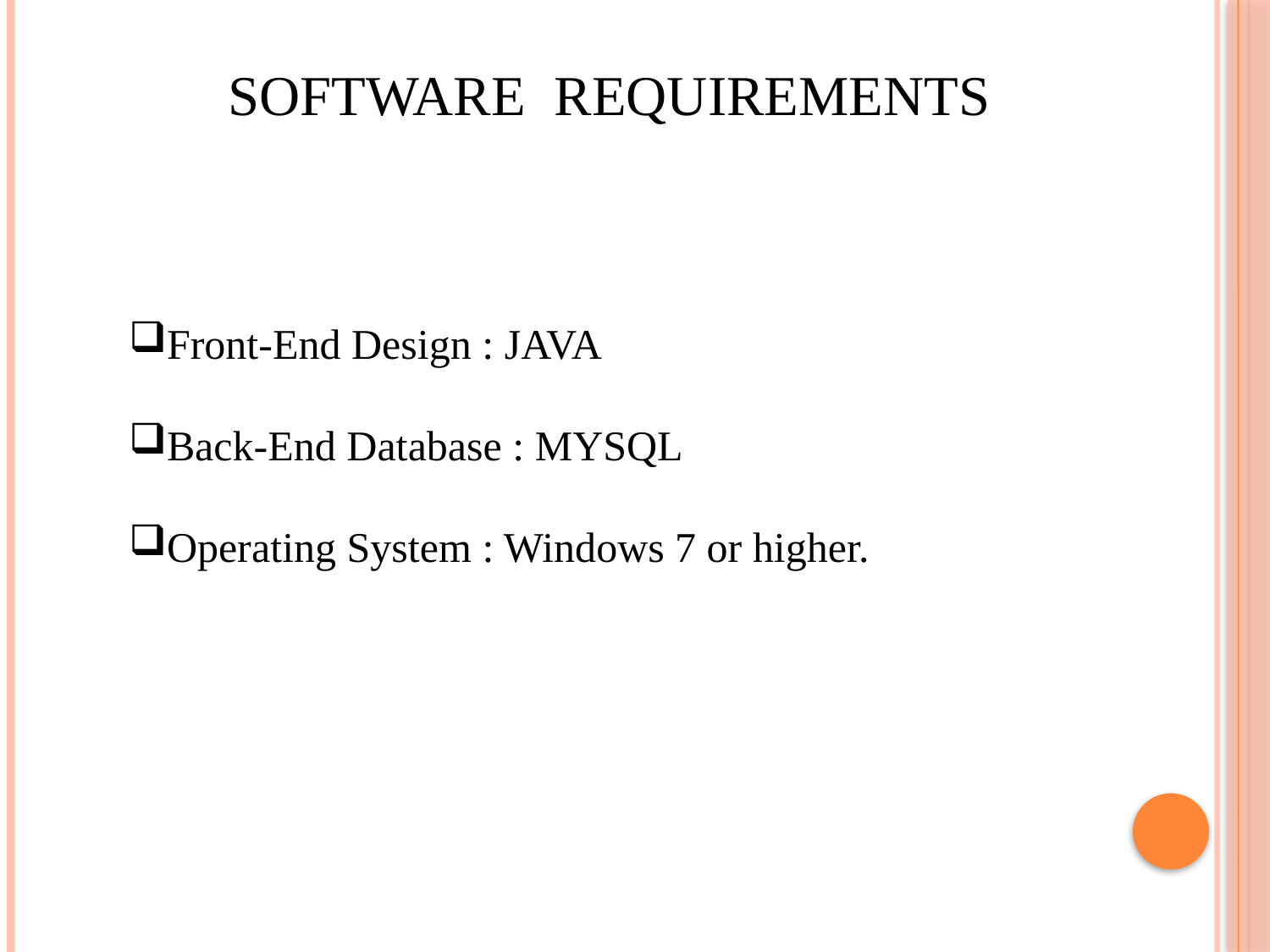

SOFTWARE  REQUIREMENTS

Front-End Design : JAVA

Back-End Database : MYSQL

Operating System : Windows 7 or higher.